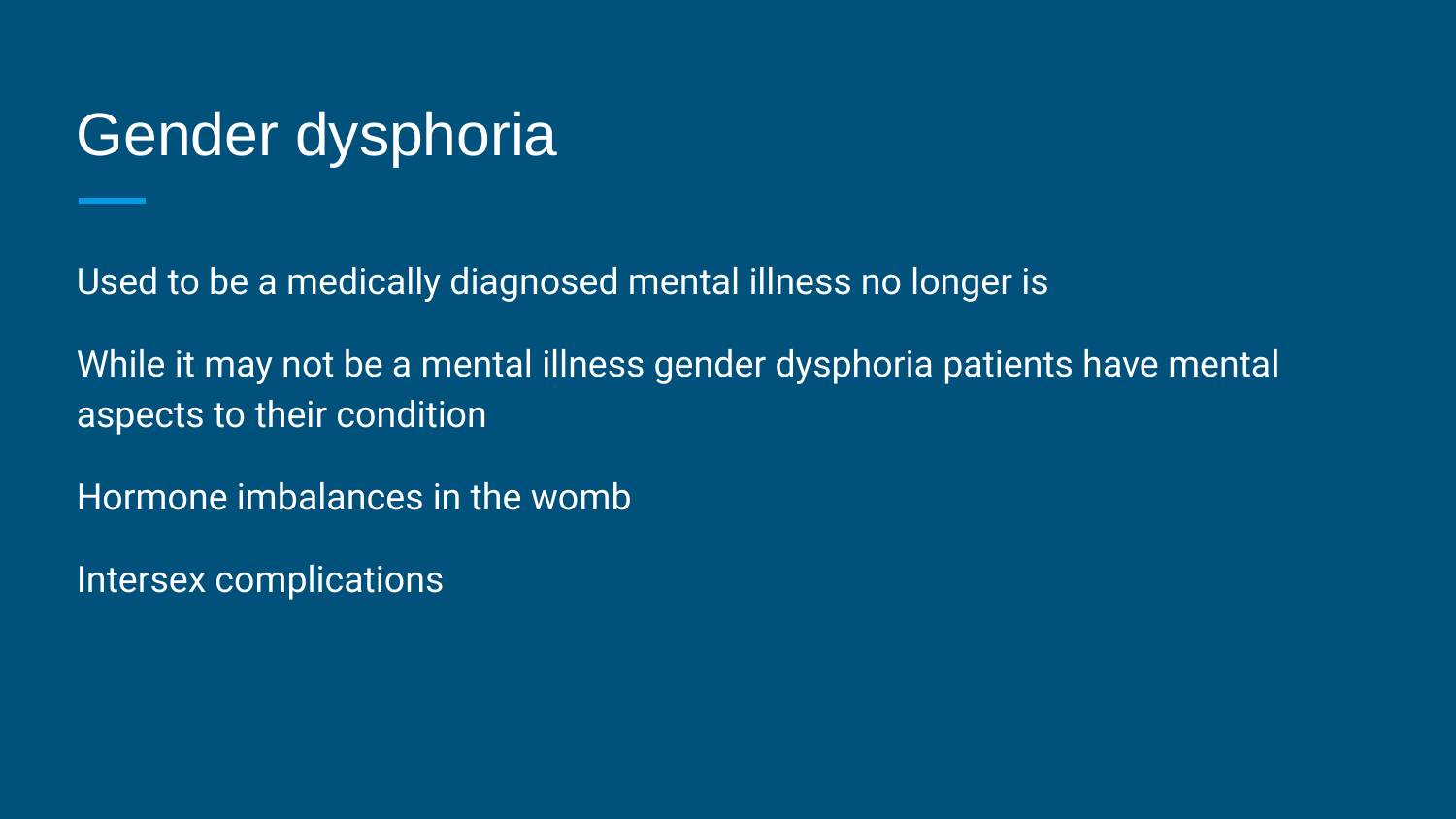

# Gender dysphoria
Used to be a medically diagnosed mental illness no longer is
While it may not be a mental illness gender dysphoria patients have mental aspects to their condition
Hormone imbalances in the womb
Intersex complications